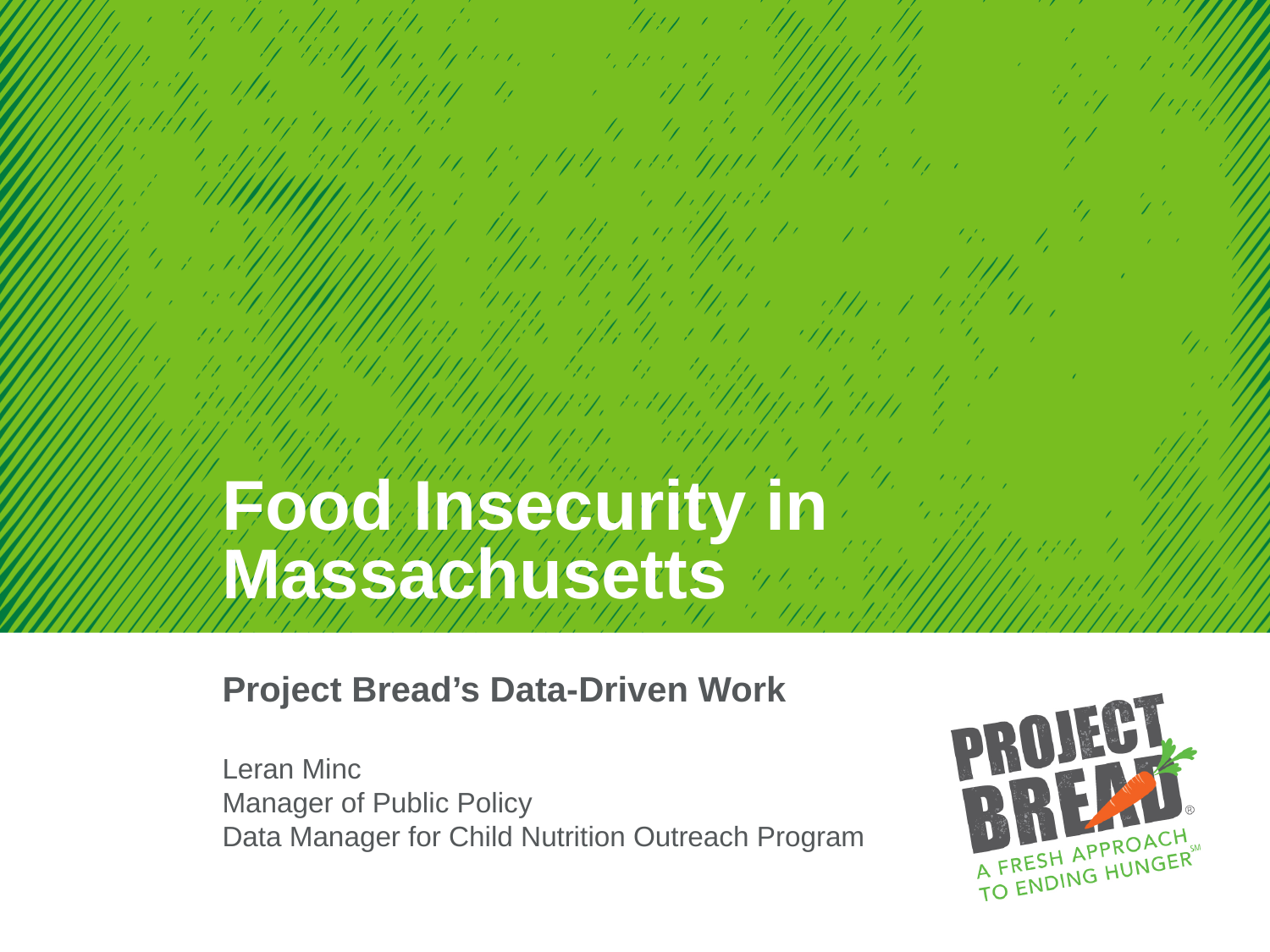

Food Insecurity in Massachusetts
# Project Bread’s Data-Driven Work Leran Minc Manager of Public Policy Data Manager for Child Nutrition Outreach Program